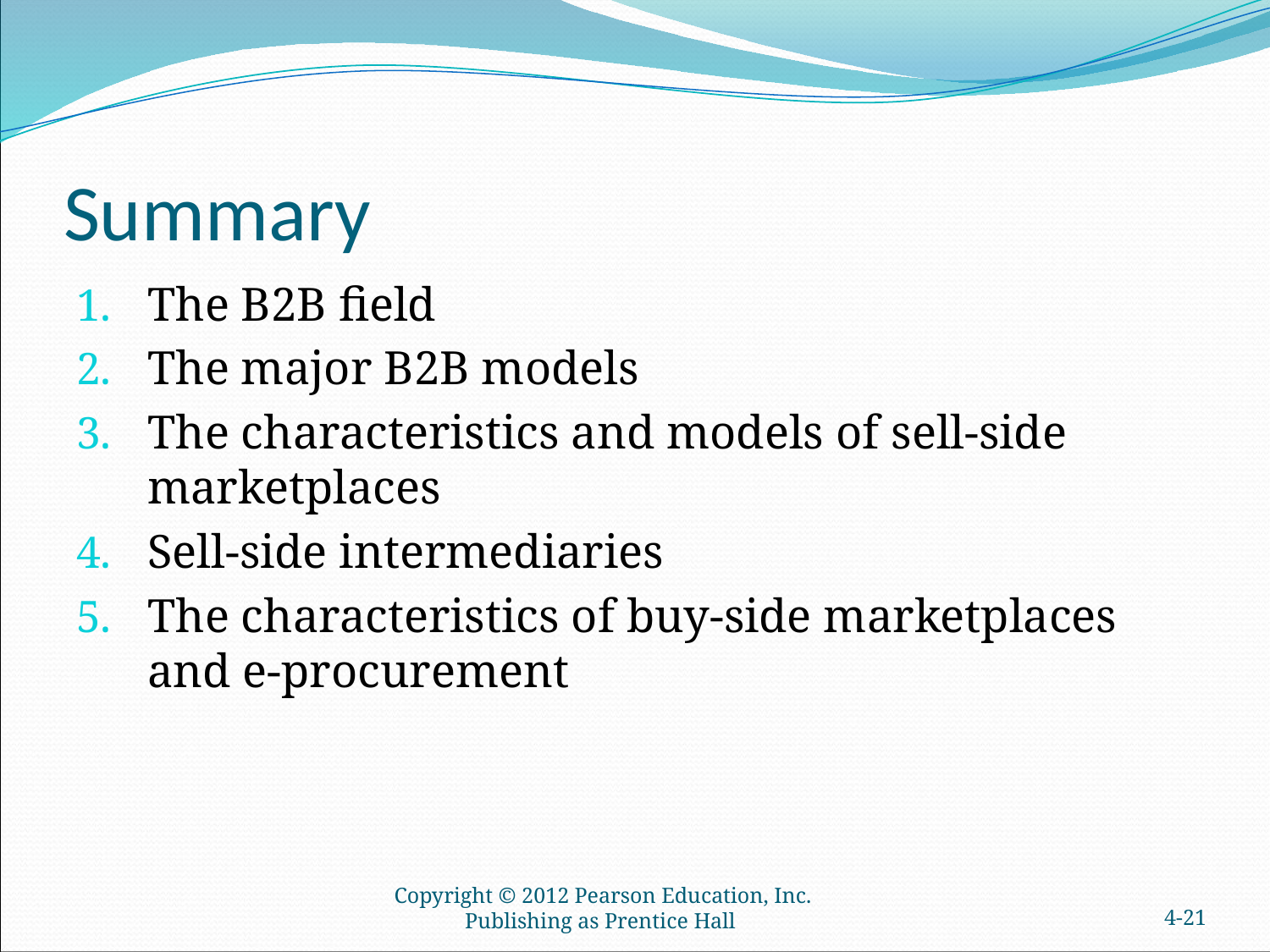

# Summary
The B2B field
The major B2B models
The characteristics and models of sell-side marketplaces
Sell-side intermediaries
The characteristics of buy-side marketplaces and e-procurement
Copyright © 2012 Pearson Education, Inc. Publishing as Prentice Hall
4-21